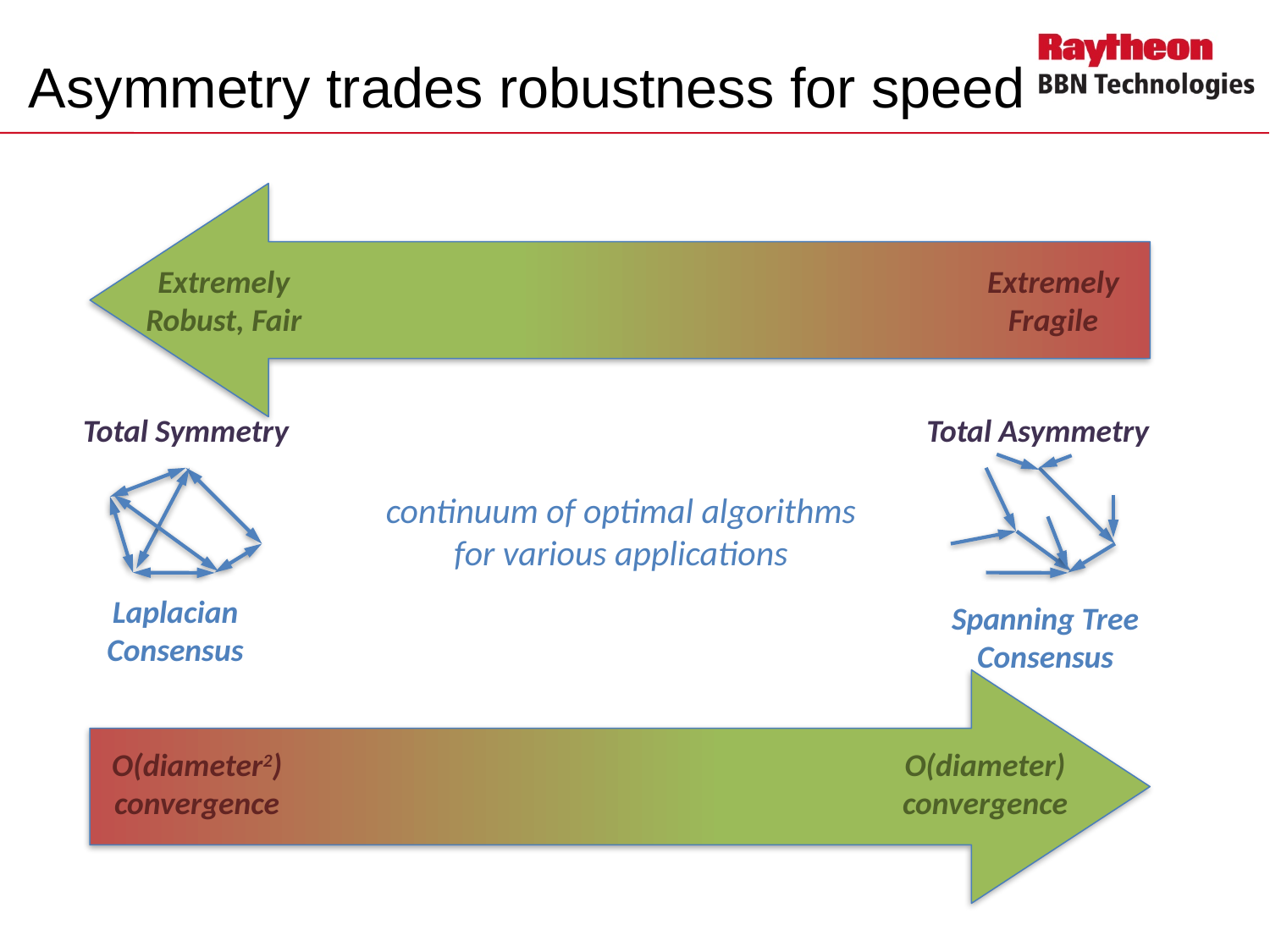

# Asymmetry trades robustness for speed

Extremely
Robust, Fair
Extremely
Fragile
Total Symmetry
Total Asymmetry
continuum of optimal algorithms
for various applications
Laplacian
Consensus
Spanning Tree
Consensus

O(diameter2)
convergence
O(diameter)
convergence